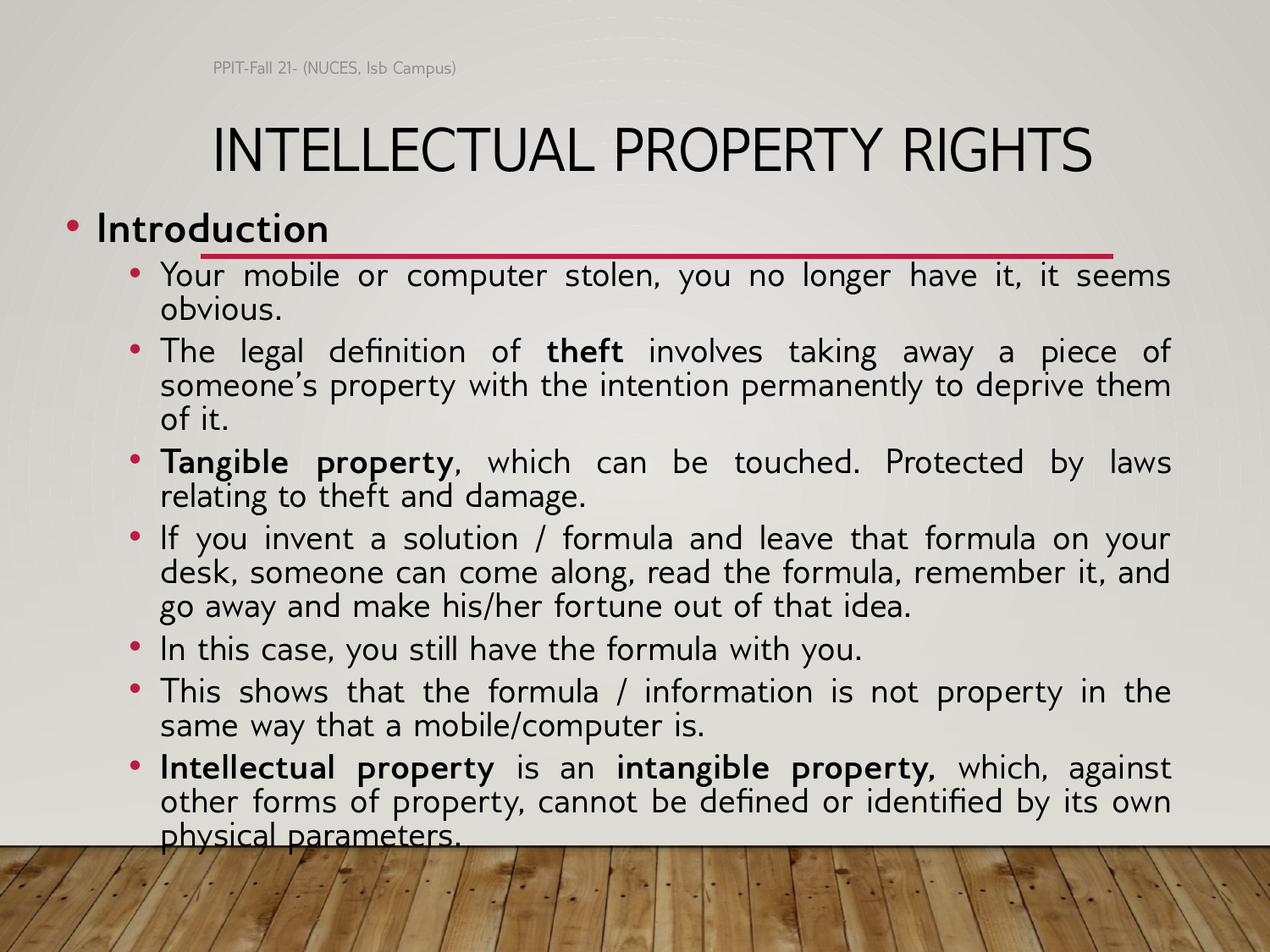

PPIT-Fall 21- (NUCES, Isb Campus)
# Intellectual Property Rights
Introduction
Your mobile or computer stolen, you no longer have it, it seems obvious.
The legal definition of theft involves taking away a piece of someone’s property with the intention permanently to deprive them of it.
Tangible property, which can be touched. Protected by laws relating to theft and damage.
If you invent a solution / formula and leave that formula on your desk, someone can come along, read the formula, remember it, and go away and make his/her fortune out of that idea.
In this case, you still have the formula with you.
This shows that the formula / information is not property in the same way that a mobile/computer is.
Intellectual property is an intangible property, which, against other forms of property, cannot be defined or identified by its own physical parameters.